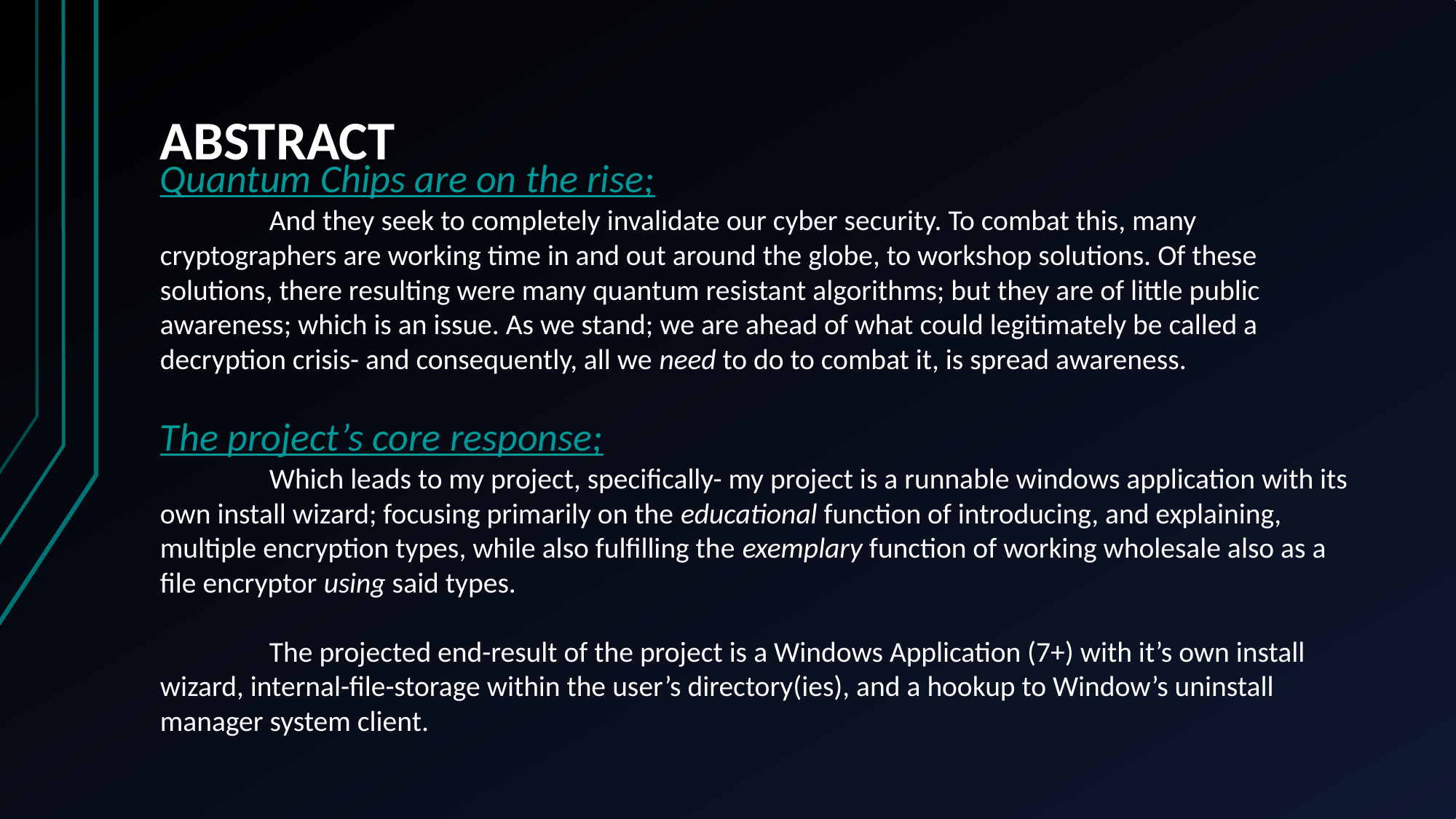

# ABSTRACT
Quantum Chips are on the rise;
	And they seek to completely invalidate our cyber security. To combat this, many cryptographers are working time in and out around the globe, to workshop solutions. Of these solutions, there resulting were many quantum resistant algorithms; but they are of little public awareness; which is an issue. As we stand; we are ahead of what could legitimately be called a decryption crisis- and consequently, all we need to do to combat it, is spread awareness.

The project’s core response;
	Which leads to my project, specifically- my project is a runnable windows application with its own install wizard; focusing primarily on the educational function of introducing, and explaining, multiple encryption types, while also fulfilling the exemplary function of working wholesale also as a file encryptor using said types.

	The projected end-result of the project is a Windows Application (7+) with it’s own install wizard, internal-file-storage within the user’s directory(ies), and a hookup to Window’s uninstall manager system client.